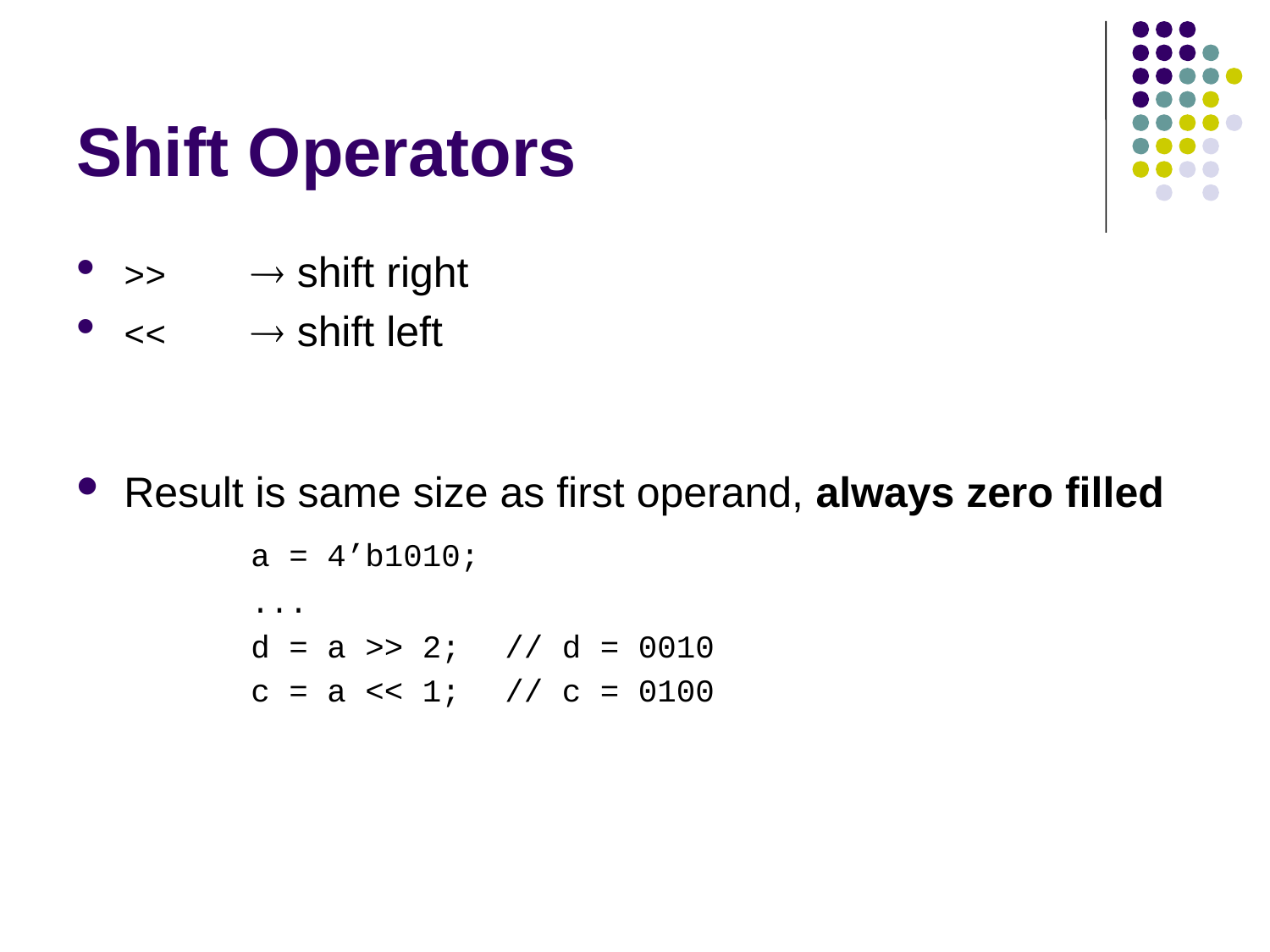

# Shift Operators
>>	→ shift right
<<	→ shift left
Result is same size as first operand, always zero filled
		a = 4’b1010;
		...
		d = a >> 2;	// d = 0010
		c = a << 1;	// c = 0100